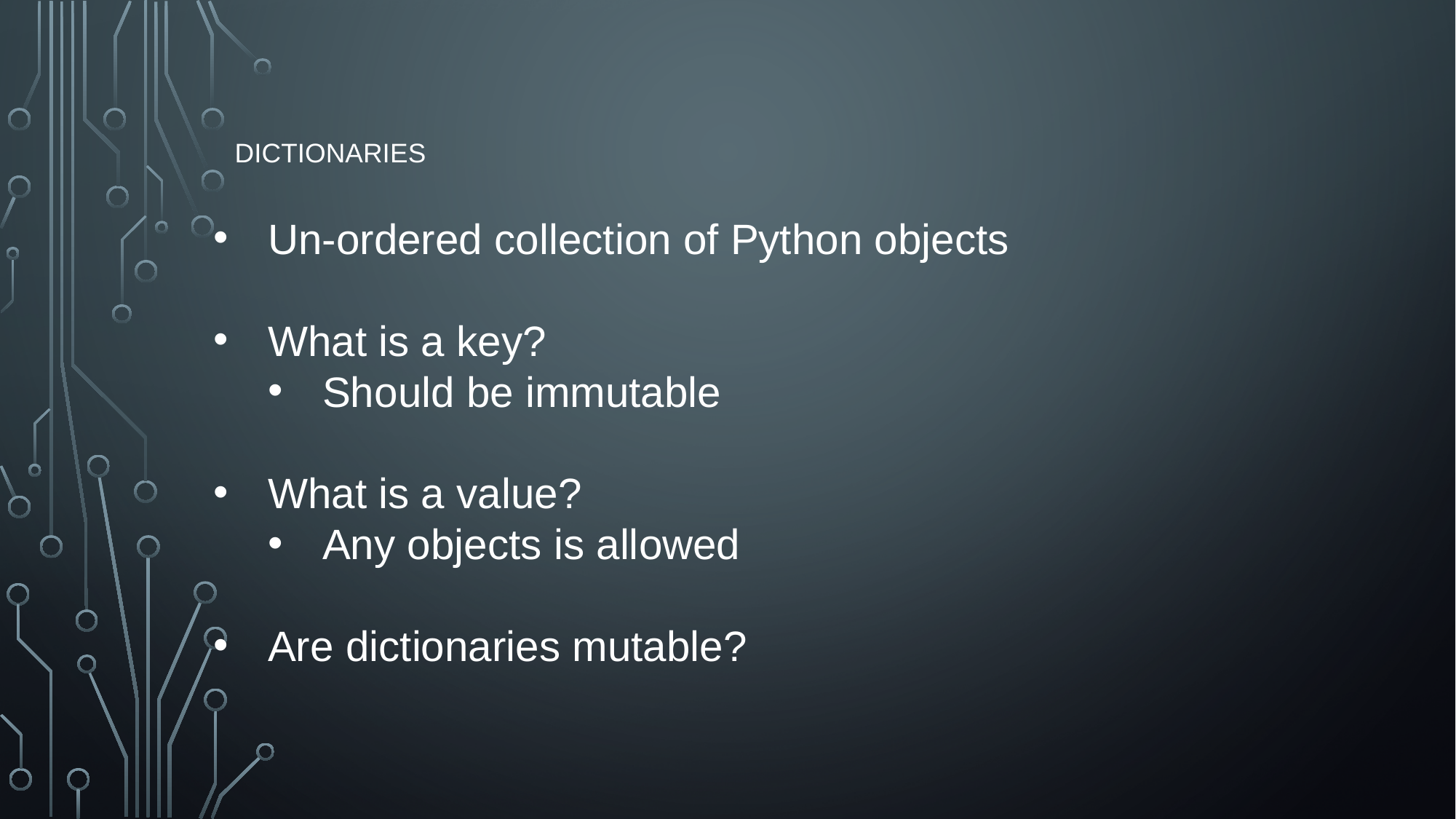

# Dictionaries
Un-ordered collection of Python objects

What is a key?
Should be immutable

What is a value?
Any objects is allowed

Are dictionaries mutable?